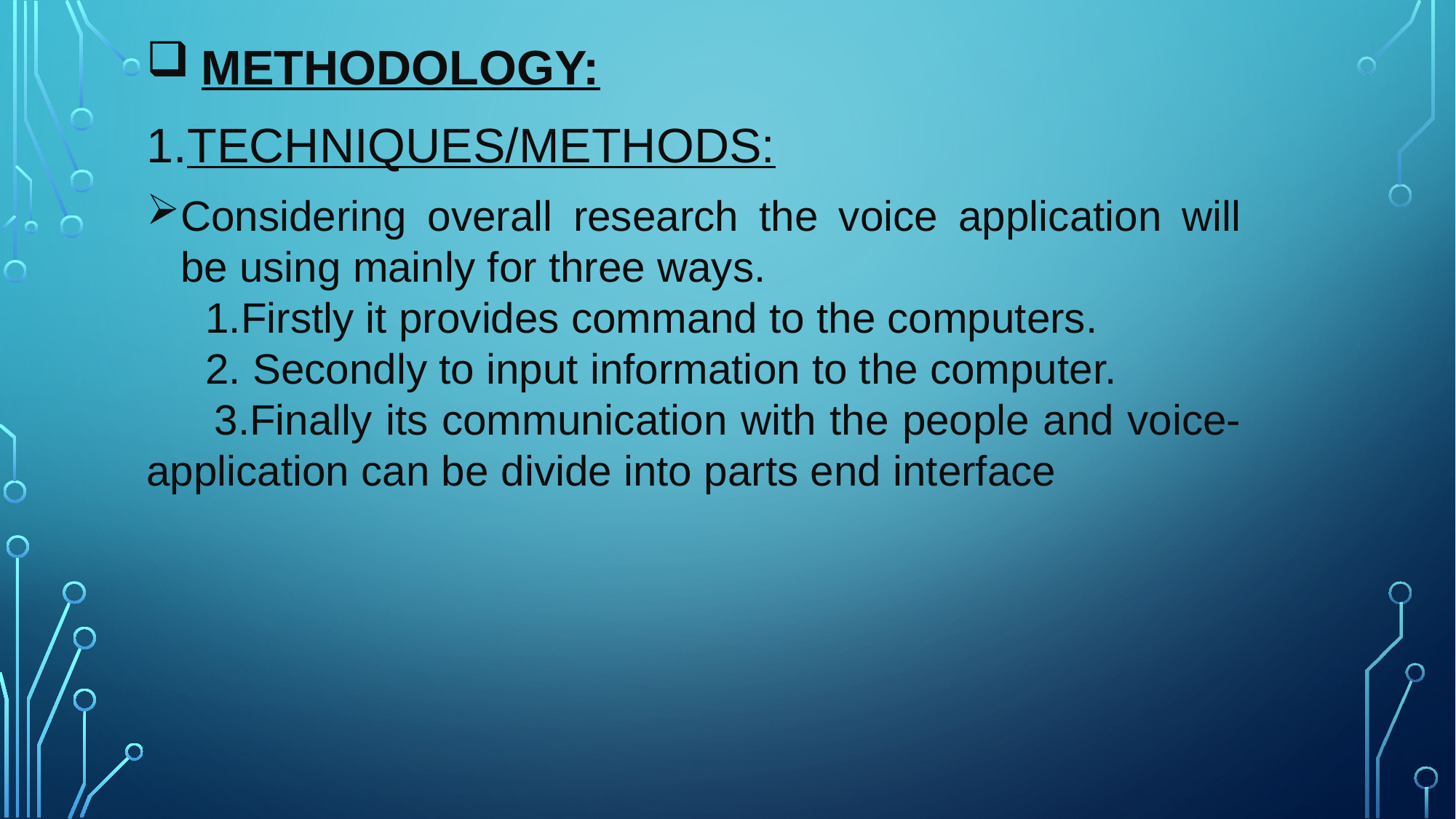

METHODOLOGY:
TECHNIQUES/METHODS:

Considering overall research the voice application will be using mainly for three ways.
     1.Firstly it provides command to the computers.
     2. Secondly to input information to the computer.
     3.Finally its communication with the people and voice- application can be divide into parts end interface